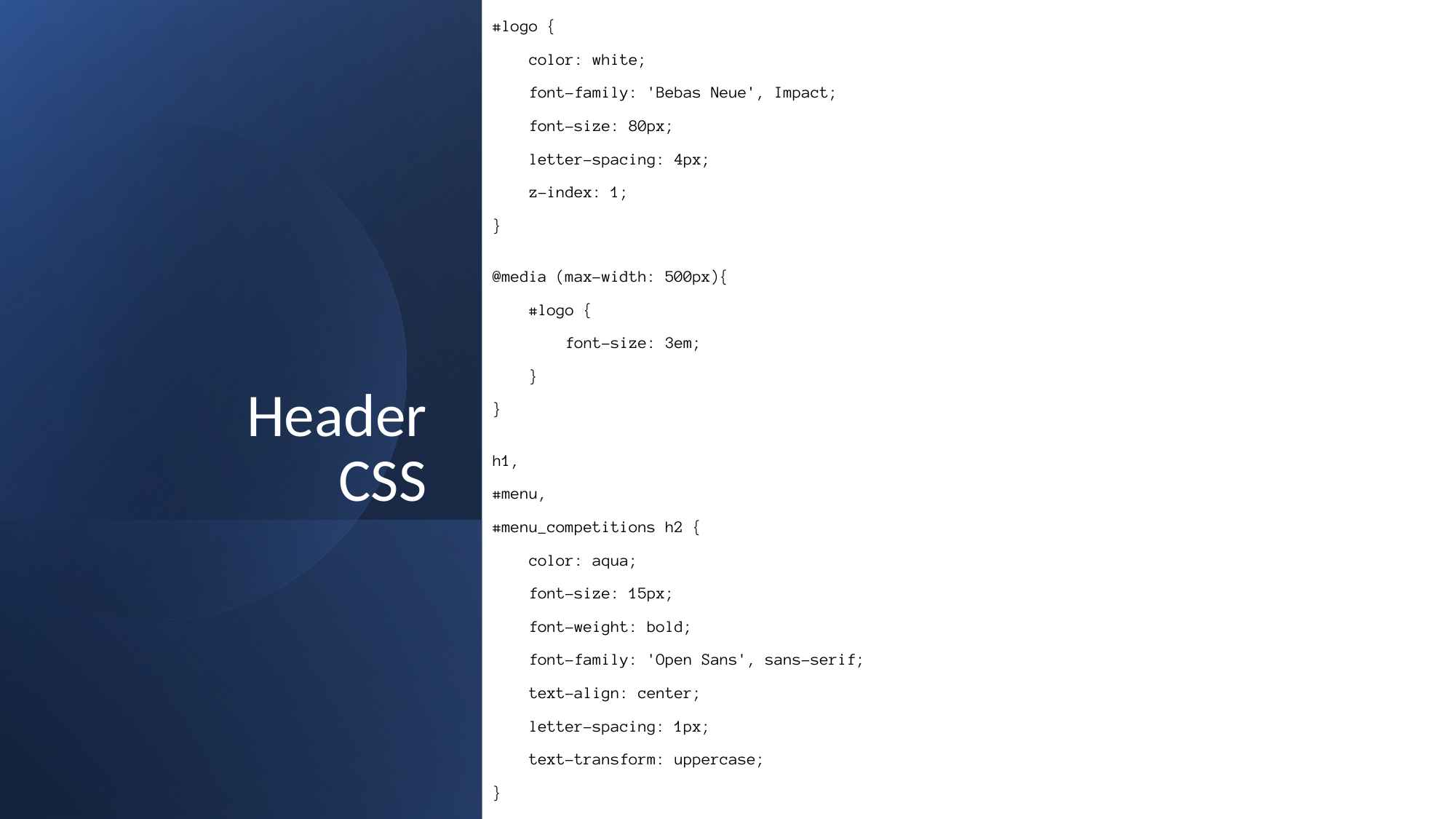

#logo {
    color: white;
    font-family: 'Bebas Neue', Impact;
    font-size: 80px;
    letter-spacing: 4px;
    z-index: 1;
}
@media (max-width: 500px){
    #logo {
        font-size: 3em;
    }
}
h1,
#menu,
#menu_competitions h2 {
    color: aqua;
    font-size: 15px;
    font-weight: bold;
    font-family: 'Open Sans', sans-serif;
    text-align: center;
    letter-spacing: 1px;
    text-transform: uppercase;
}
# Header CSS